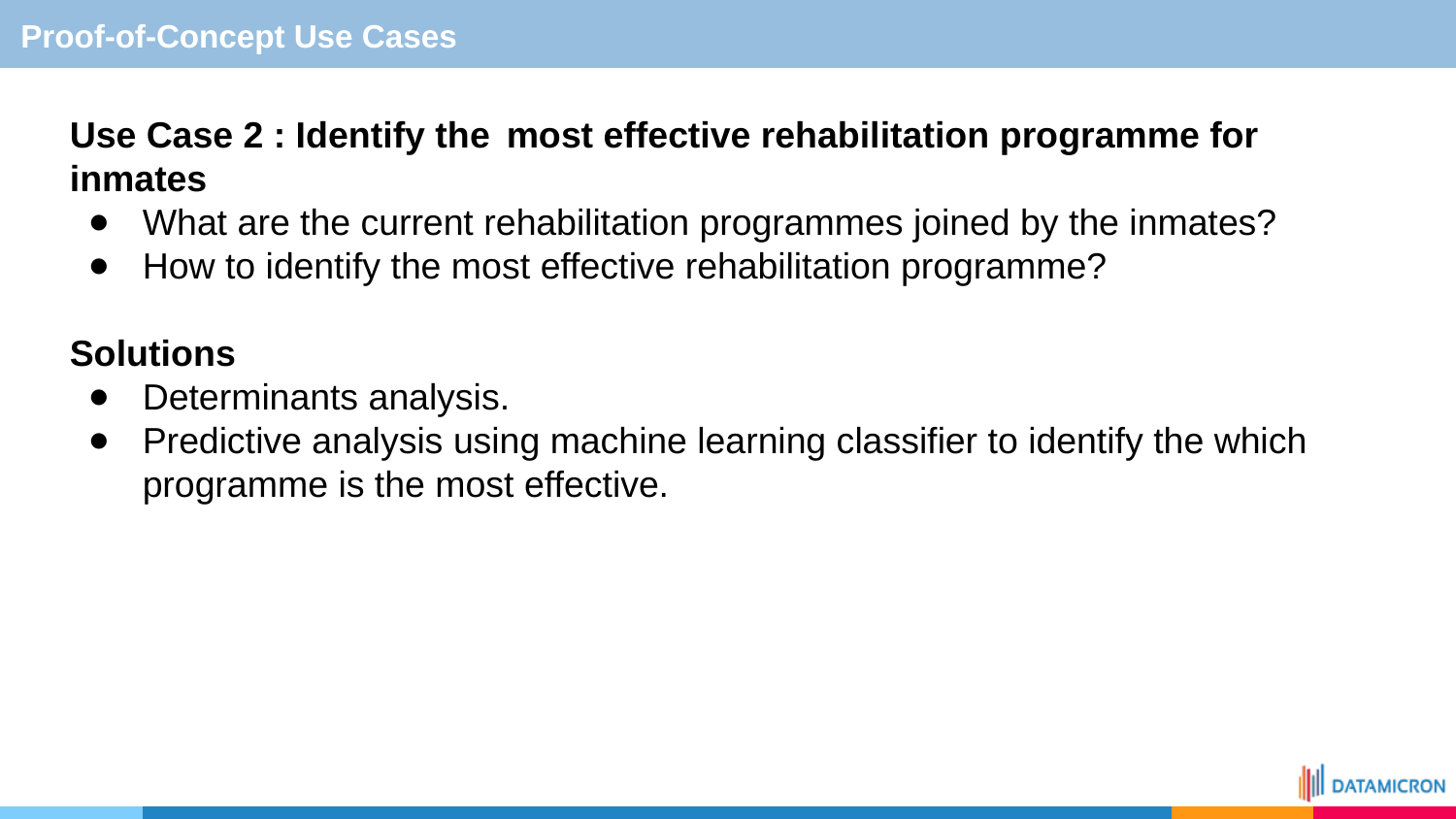

Proof-of-Concept Use Cases
Use Case 2 : Identify the 	most effective rehabilitation programme for inmates
What are the current rehabilitation programmes joined by the inmates?
How to identify the most effective rehabilitation programme?

Solutions
Determinants analysis.
Predictive analysis using machine learning classifier to identify the which programme is the most effective.